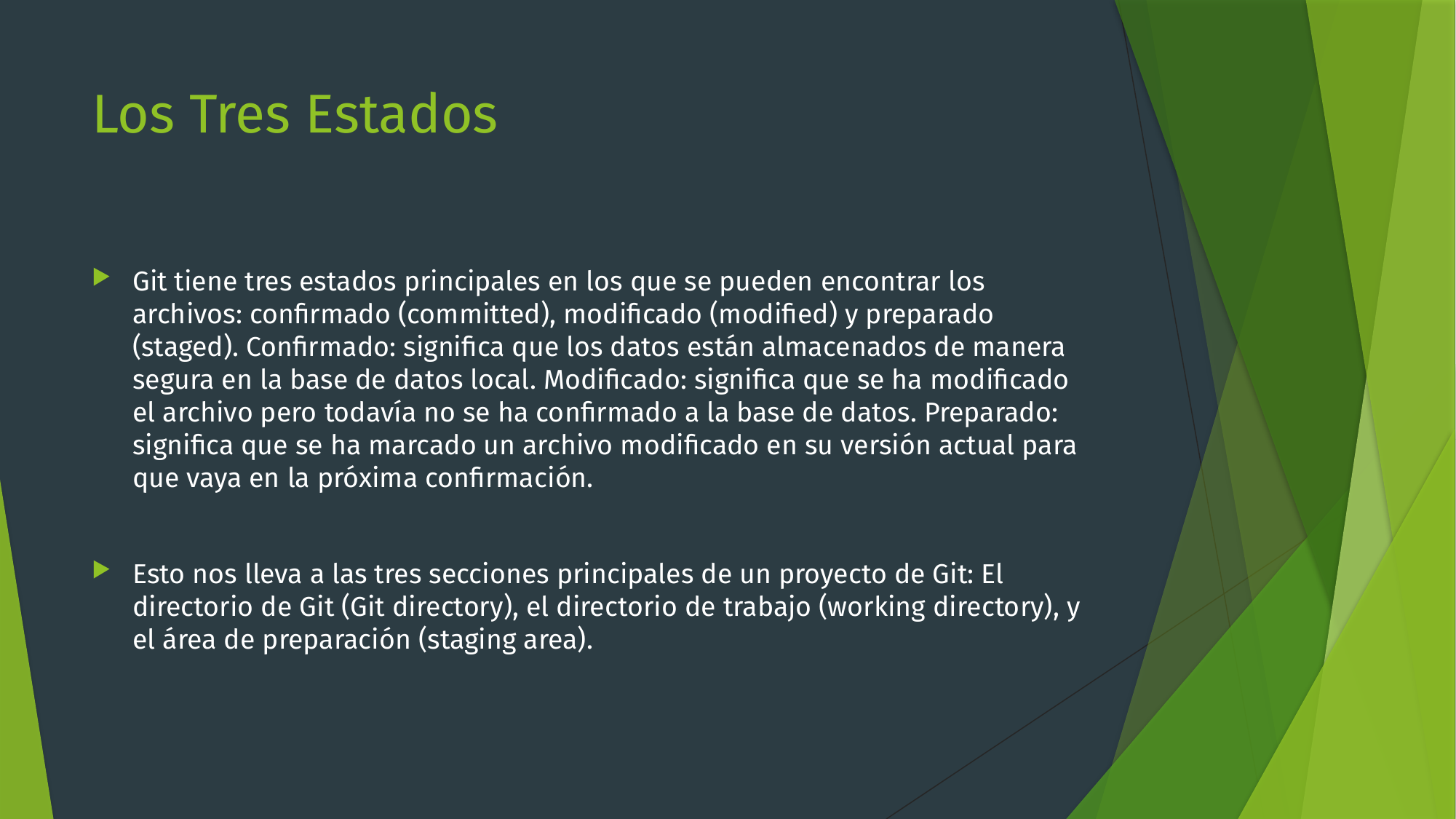

# Los Tres Estados
Git tiene tres estados principales en los que se pueden encontrar los archivos: confirmado (committed), modificado (modified) y preparado (staged). Confirmado: significa que los datos están almacenados de manera segura en la base de datos local. Modificado: significa que se ha modificado el archivo pero todavía no se ha confirmado a la base de datos. Preparado: significa que se ha marcado un archivo modificado en su versión actual para que vaya en la próxima confirmación.

Esto nos lleva a las tres secciones principales de un proyecto de Git: El directorio de Git (Git directory), el directorio de trabajo (working directory), y el área de preparación (staging area).